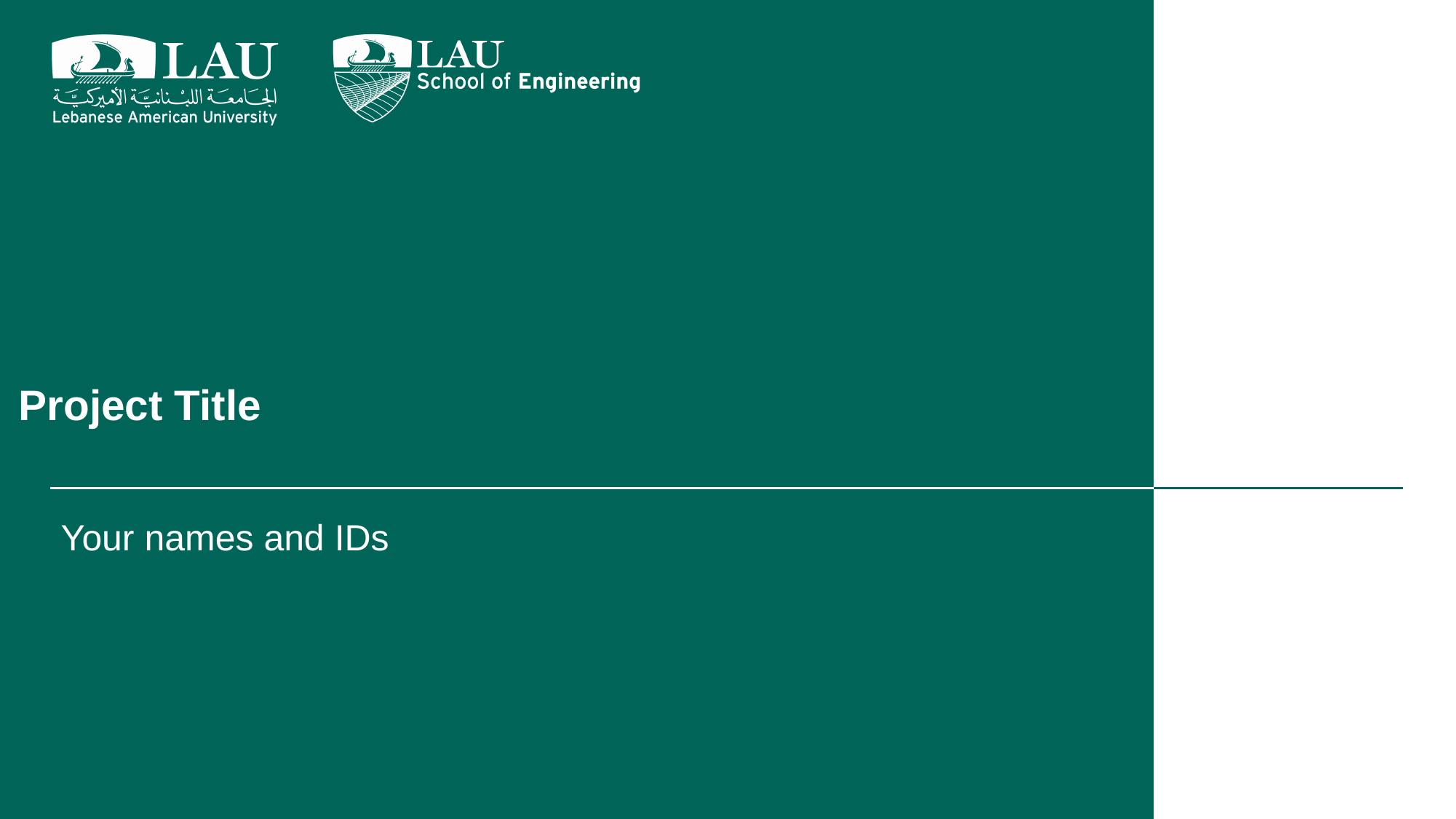

# Project Title
Your names and IDs